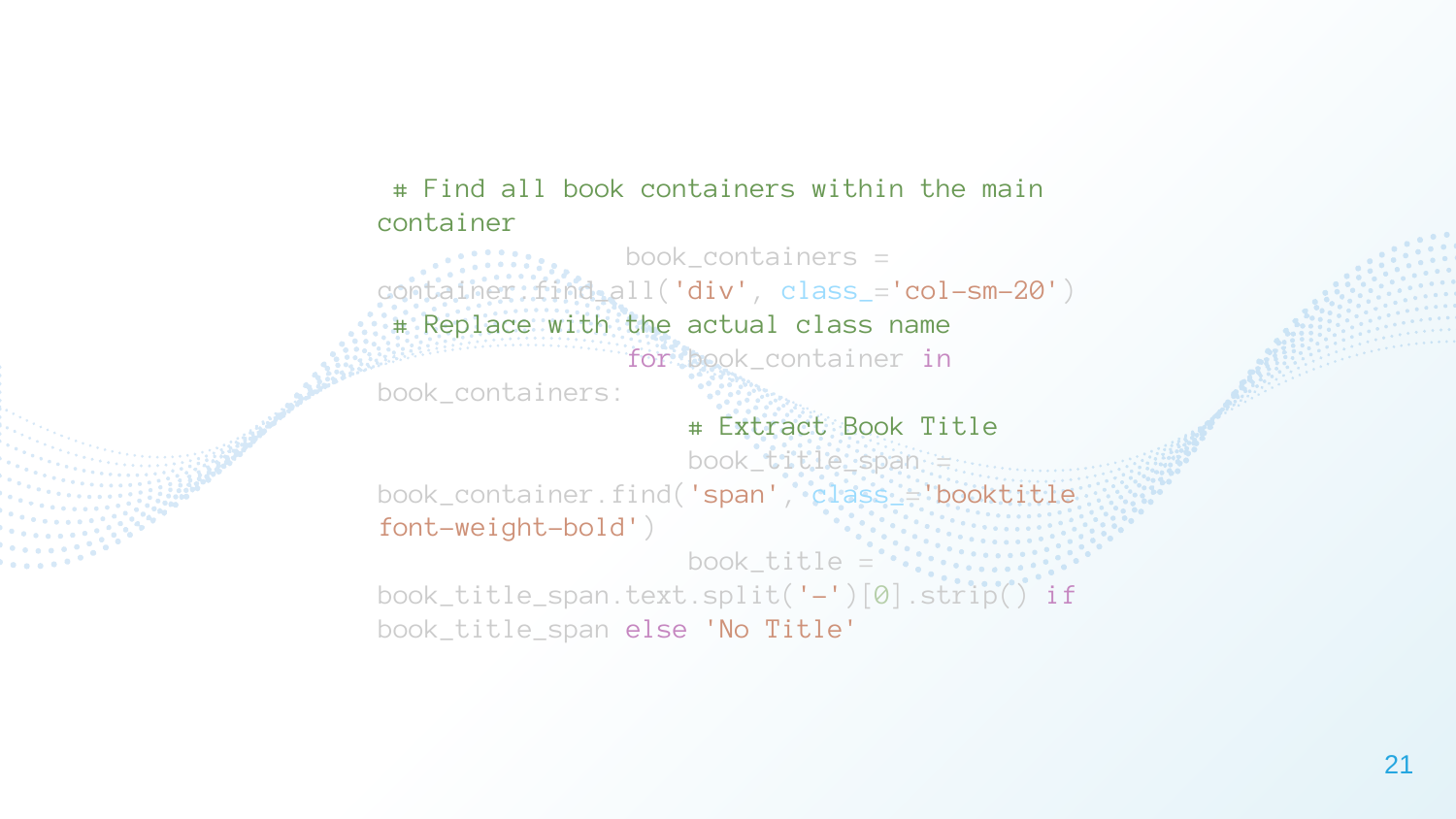

# Find all book containers within the main container
                book_containers = container.find_all('div', class_='col-sm-20')  # Replace with the actual class name
                for book_container in book_containers:
                    # Extract Book Title
                    book_title_span = book_container.find('span', class_='booktitle font-weight-bold')
                    book_title = book_title_span.text.split('-')[0].strip() if book_title_span else 'No Title'
21